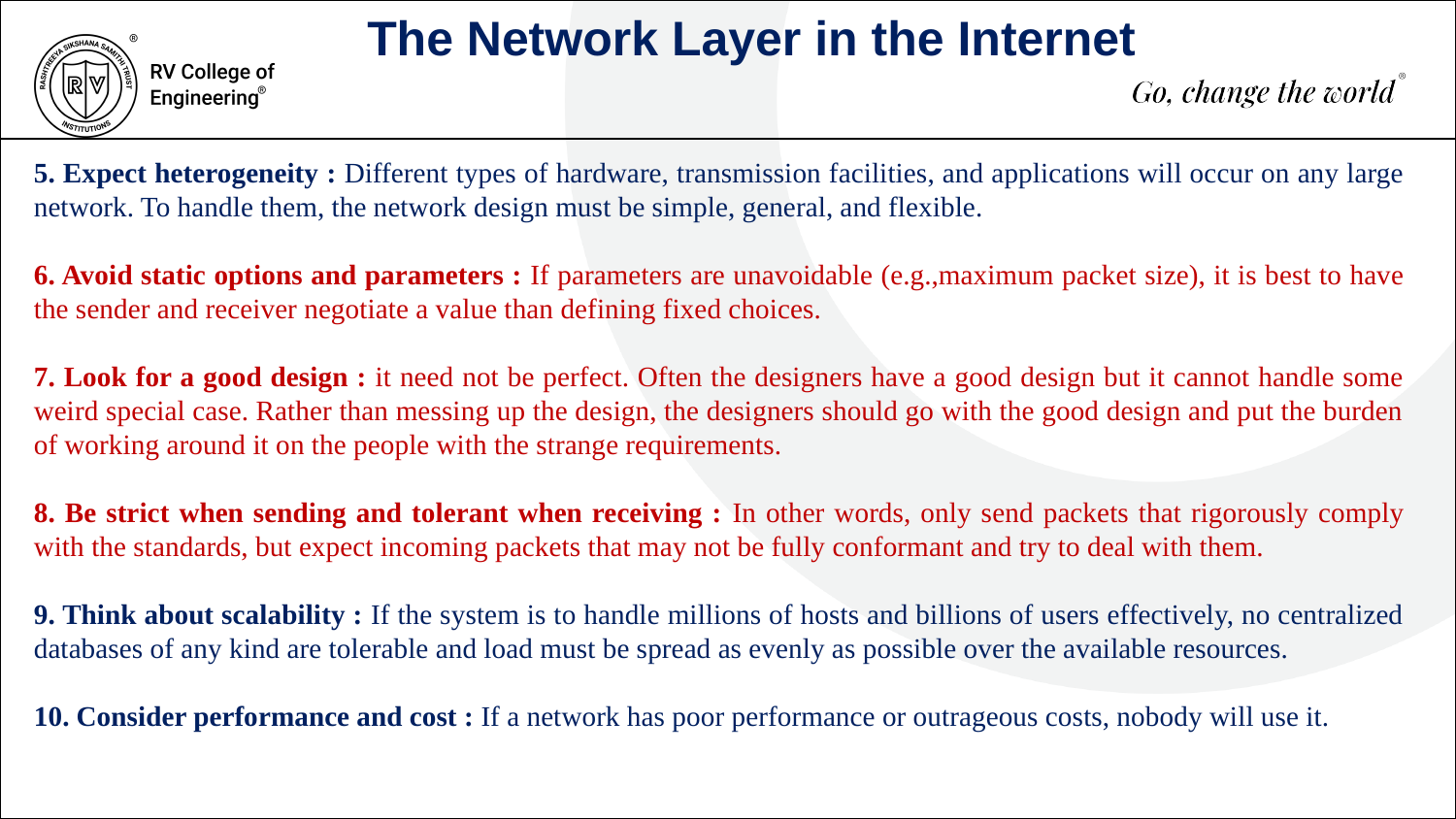

The Network Layer in the Internet

5. Expect heterogeneity : Different types of hardware, transmission facilities, and applications will occur on any large network. To handle them, the network design must be simple, general, and flexible.

6. Avoid static options and parameters : If parameters are unavoidable (e.g.,maximum packet size), it is best to have the sender and receiver negotiate a value than defining fixed choices.

7. Look for a good design : it need not be perfect. Often the designers have a good design but it cannot handle some weird special case. Rather than messing up the design, the designers should go with the good design and put the burden of working around it on the people with the strange requirements.

8. Be strict when sending and tolerant when receiving : In other words, only send packets that rigorously comply with the standards, but expect incoming packets that may not be fully conformant and try to deal with them.

9. Think about scalability : If the system is to handle millions of hosts and billions of users effectively, no centralized databases of any kind are tolerable and load must be spread as evenly as possible over the available resources.

10. Consider performance and cost : If a network has poor performance or outrageous costs, nobody will use it.